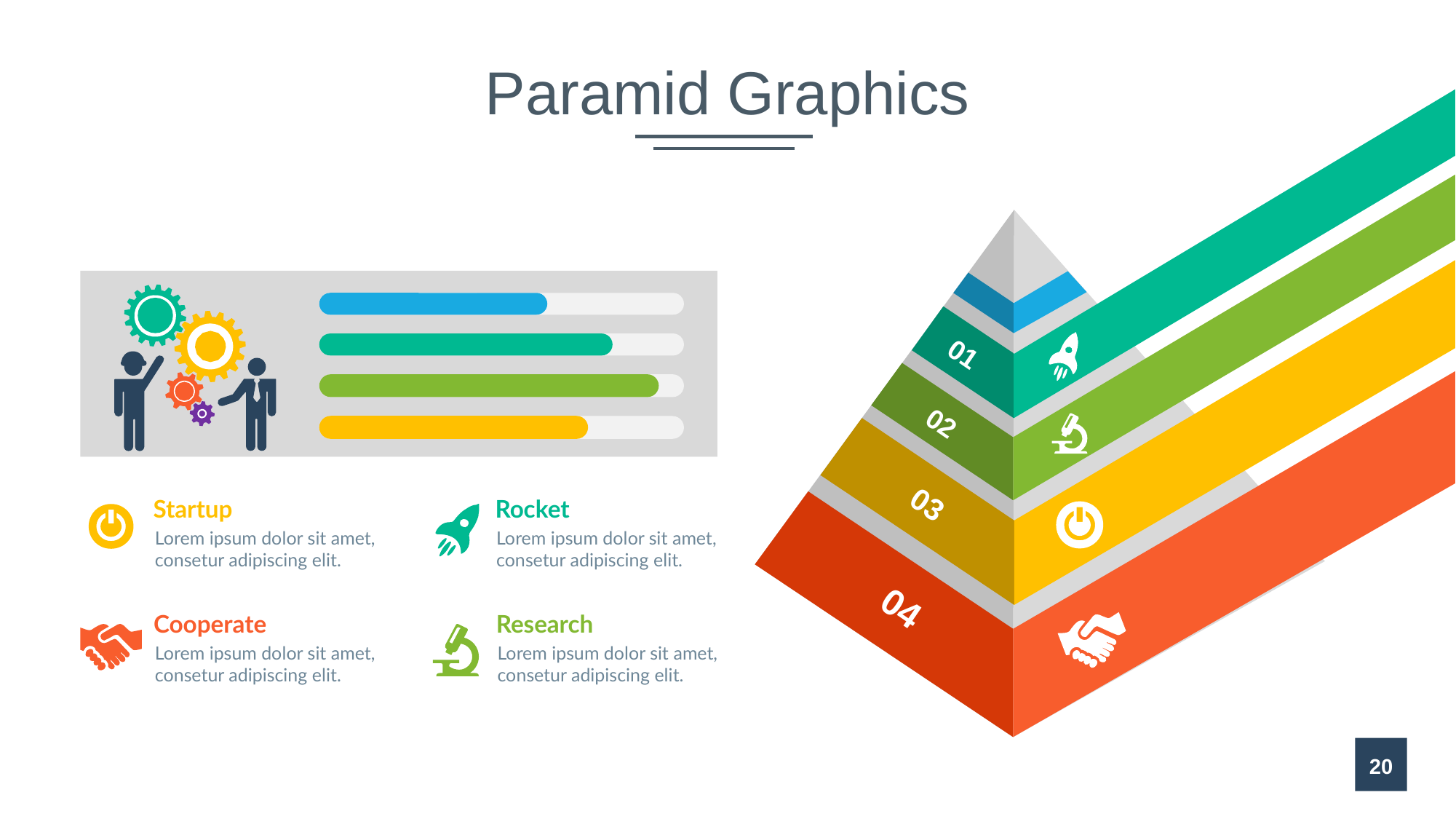

# Paramid Graphics

01

02

03

04

Startup
Rocket

Lorem ipsum dolor sit amet, consetur adipiscing elit.
Lorem ipsum dolor sit amet, consetur adipiscing elit.
Cooperate
Research

Lorem ipsum dolor sit amet, consetur adipiscing elit.
Lorem ipsum dolor sit amet, consetur adipiscing elit.
20